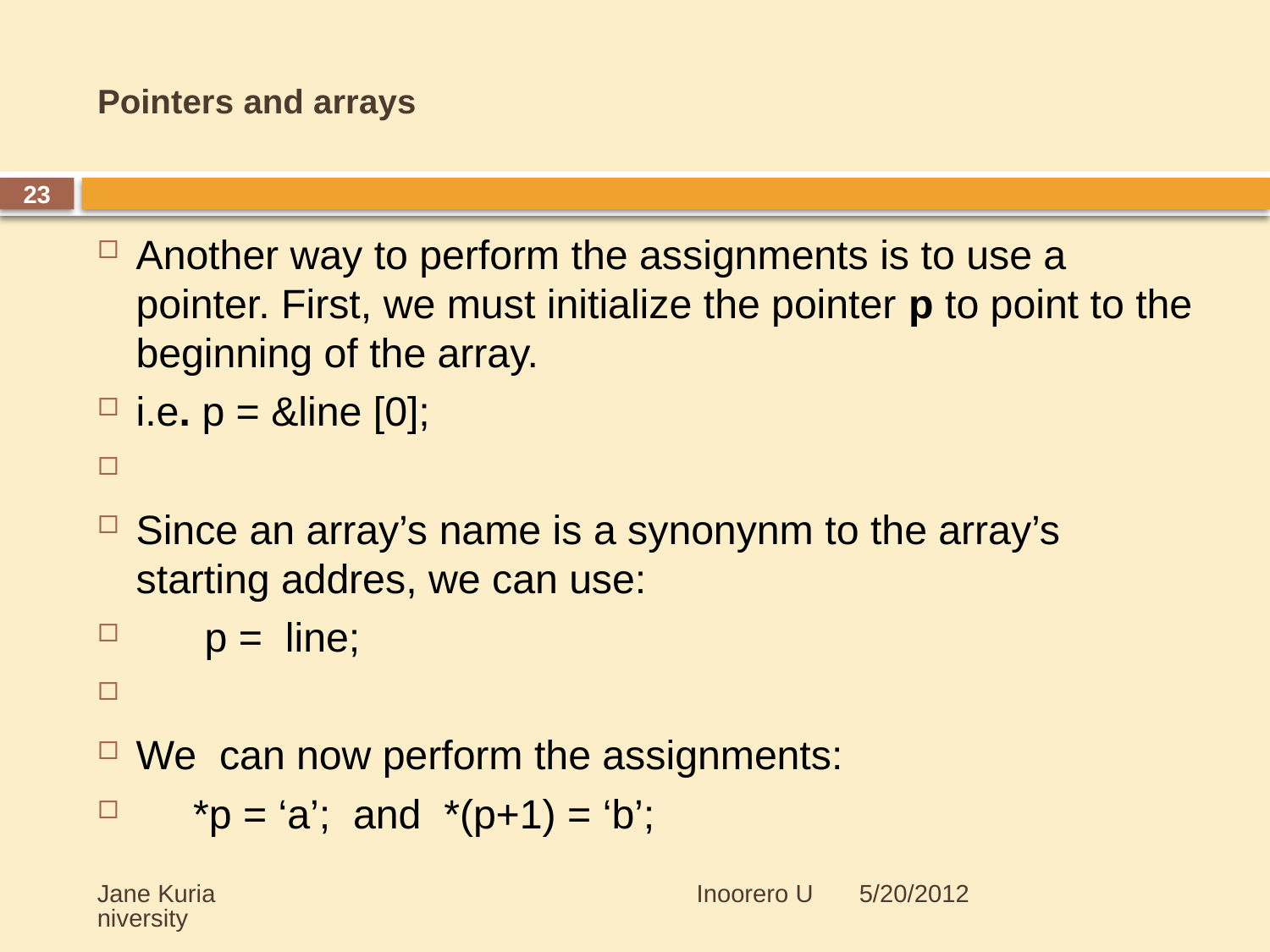

# Pointers and arrays
23
Another way to perform the assignments is to use a pointer. First, we must initialize the pointer p to point to the beginning of the array.
i.e. p = &line [0];

Since an array’s name is a synonynm to the array’s starting addres, we can use:
      p =  line;

We  can now perform the assignments:
     *p = ‘a’;  and  *(p+1) = ‘b’;

Jane Kuria                                                                     Inoorero University
5/20/2012